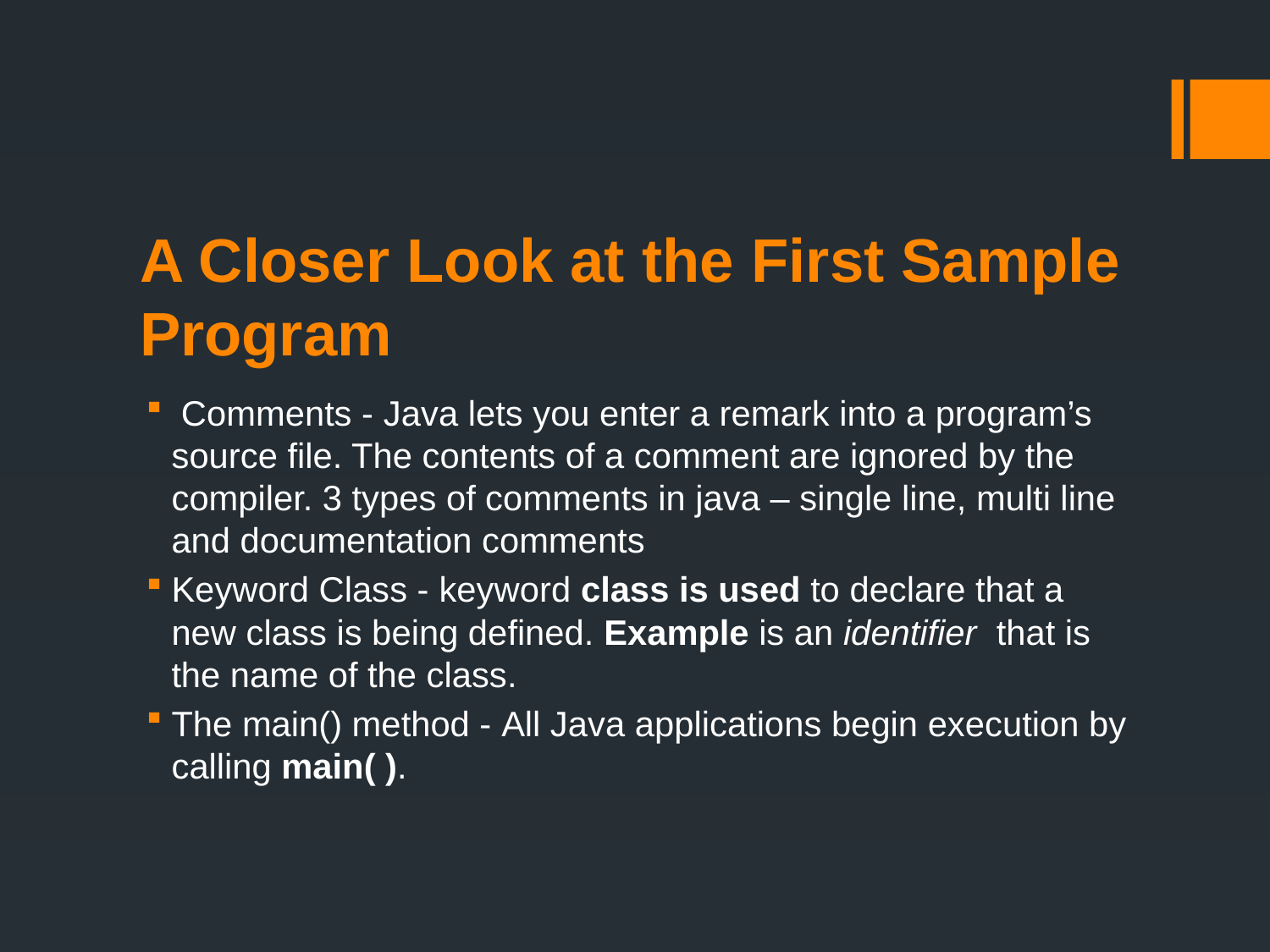

# A Closer Look at the First Sample Program
 Comments - Java lets you enter a remark into a program’s source file. The contents of a comment are ignored by the compiler. 3 types of comments in java – single line, multi line and documentation comments
Keyword Class - keyword class is used to declare that a new class is being defined. Example is an identifier  that is the name of the class.
The main() method - All Java applications begin execution by calling main( ).